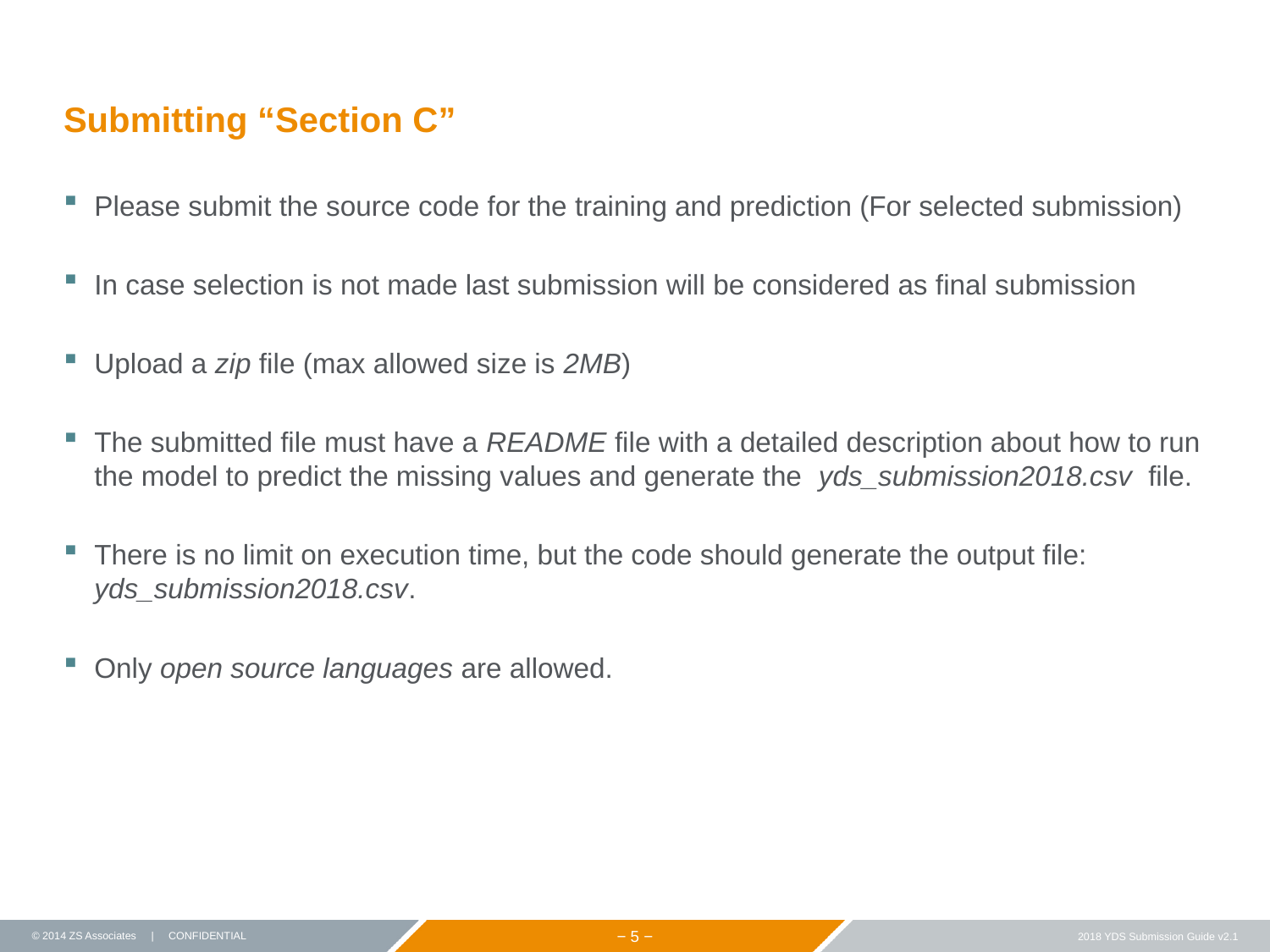

# Submitting “Section C”
Please submit the source code for the training and prediction (For selected submission)

In case selection is not made last submission will be considered as final submission

Upload a zip file (max allowed size is 2MB)

The submitted file must have a README file with a detailed description about how to run the model to predict the missing values and generate the  yds_submission2018.csv  file.

There is no limit on execution time, but the code should generate the output file: yds_submission2018.csv.

Only open source languages are allowed.